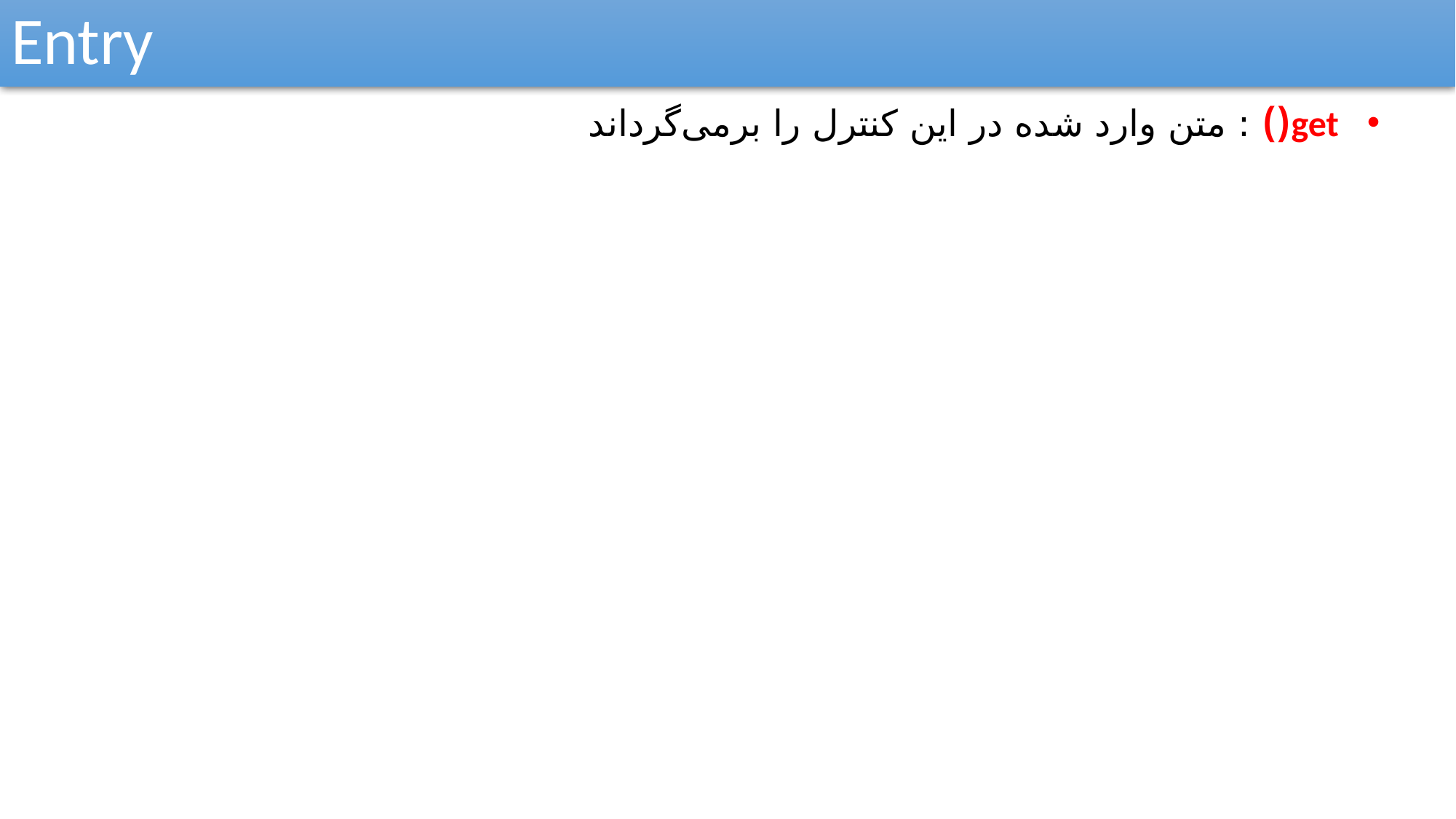

Entry
get() : متن وارد شده در این کنترل را برمی‌گرداند